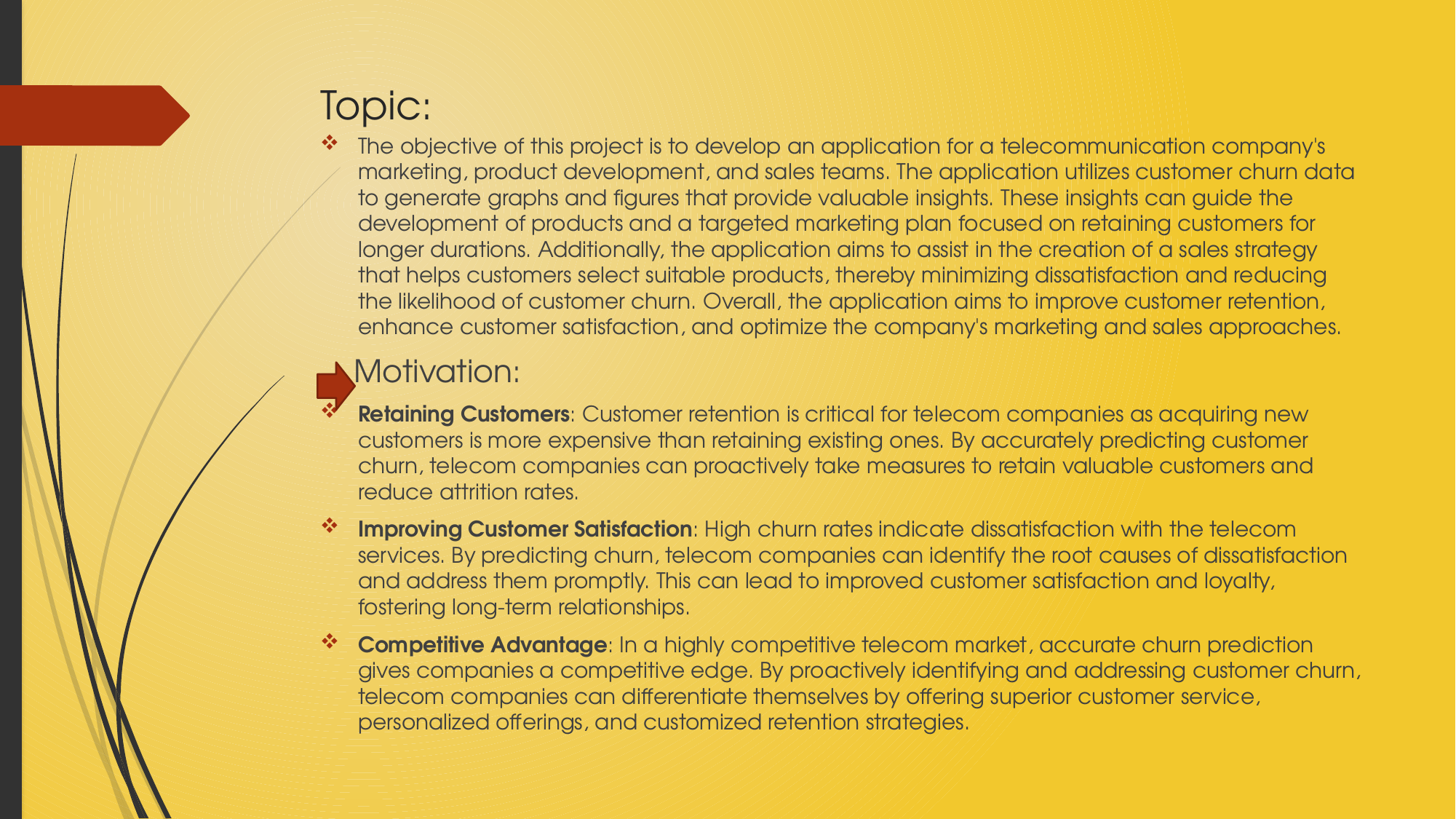

# Topic:
The objective of this project is to develop an application for a telecommunication company's marketing, product development, and sales teams. The application utilizes customer churn data to generate graphs and figures that provide valuable insights. These insights can guide the development of products and a targeted marketing plan focused on retaining customers for longer durations. Additionally, the application aims to assist in the creation of a sales strategy that helps customers select suitable products, thereby minimizing dissatisfaction and reducing the likelihood of customer churn. Overall, the application aims to improve customer retention, enhance customer satisfaction, and optimize the company's marketing and sales approaches.
    Motivation:
Retaining Customers: Customer retention is critical for telecom companies as acquiring new customers is more expensive than retaining existing ones. By accurately predicting customer churn, telecom companies can proactively take measures to retain valuable customers and reduce attrition rates.
Improving Customer Satisfaction: High churn rates indicate dissatisfaction with the telecom services. By predicting churn, telecom companies can identify the root causes of dissatisfaction and address them promptly. This can lead to improved customer satisfaction and loyalty, fostering long-term relationships.
Competitive Advantage: In a highly competitive telecom market, accurate churn prediction gives companies a competitive edge. By proactively identifying and addressing customer churn, telecom companies can differentiate themselves by offering superior customer service, personalized offerings, and customized retention strategies.